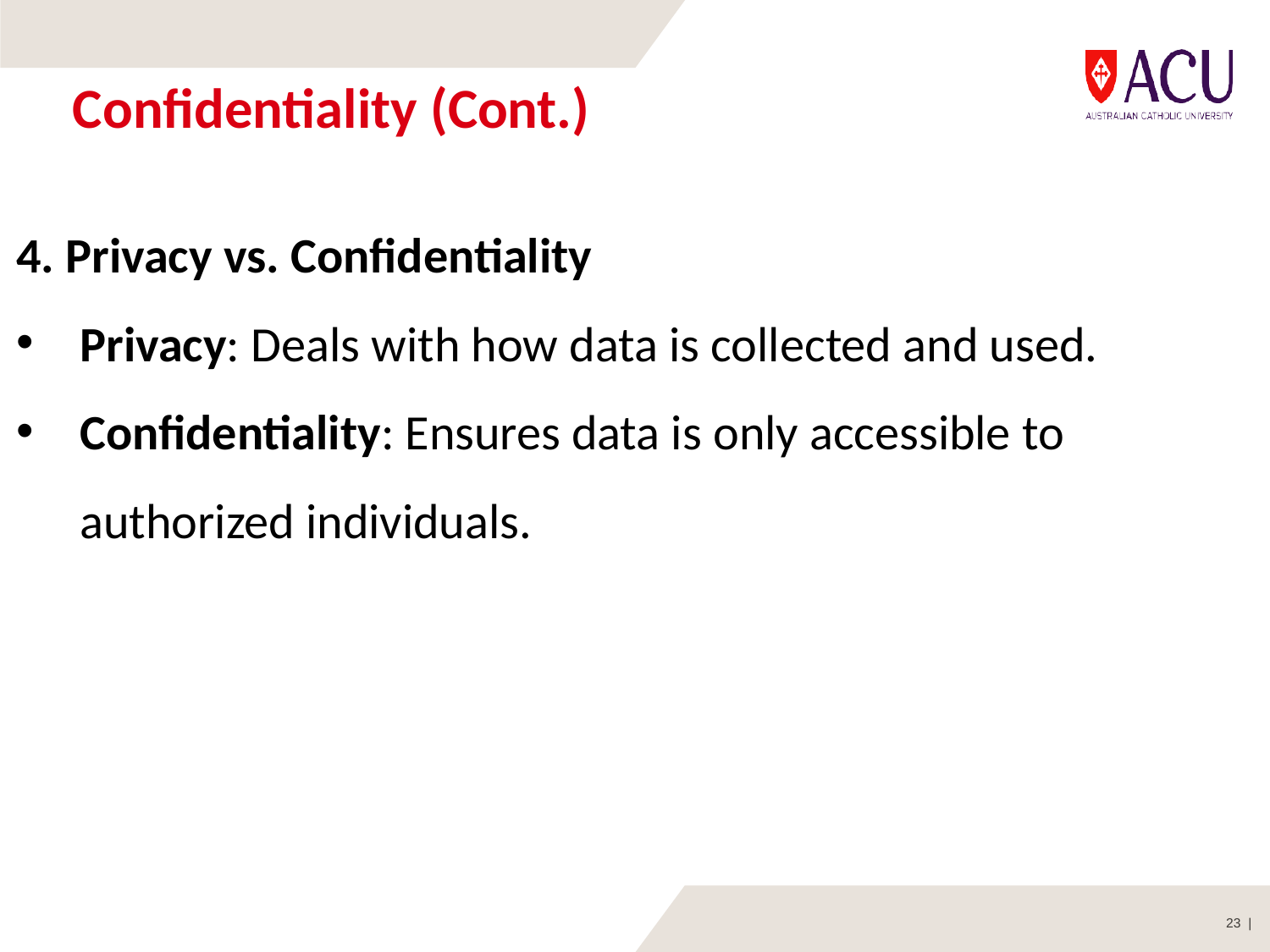

# Confidentiality (Cont.)
4. Privacy vs. Confidentiality
Privacy: Deals with how data is collected and used.
Confidentiality: Ensures data is only accessible to authorized individuals.
23 |